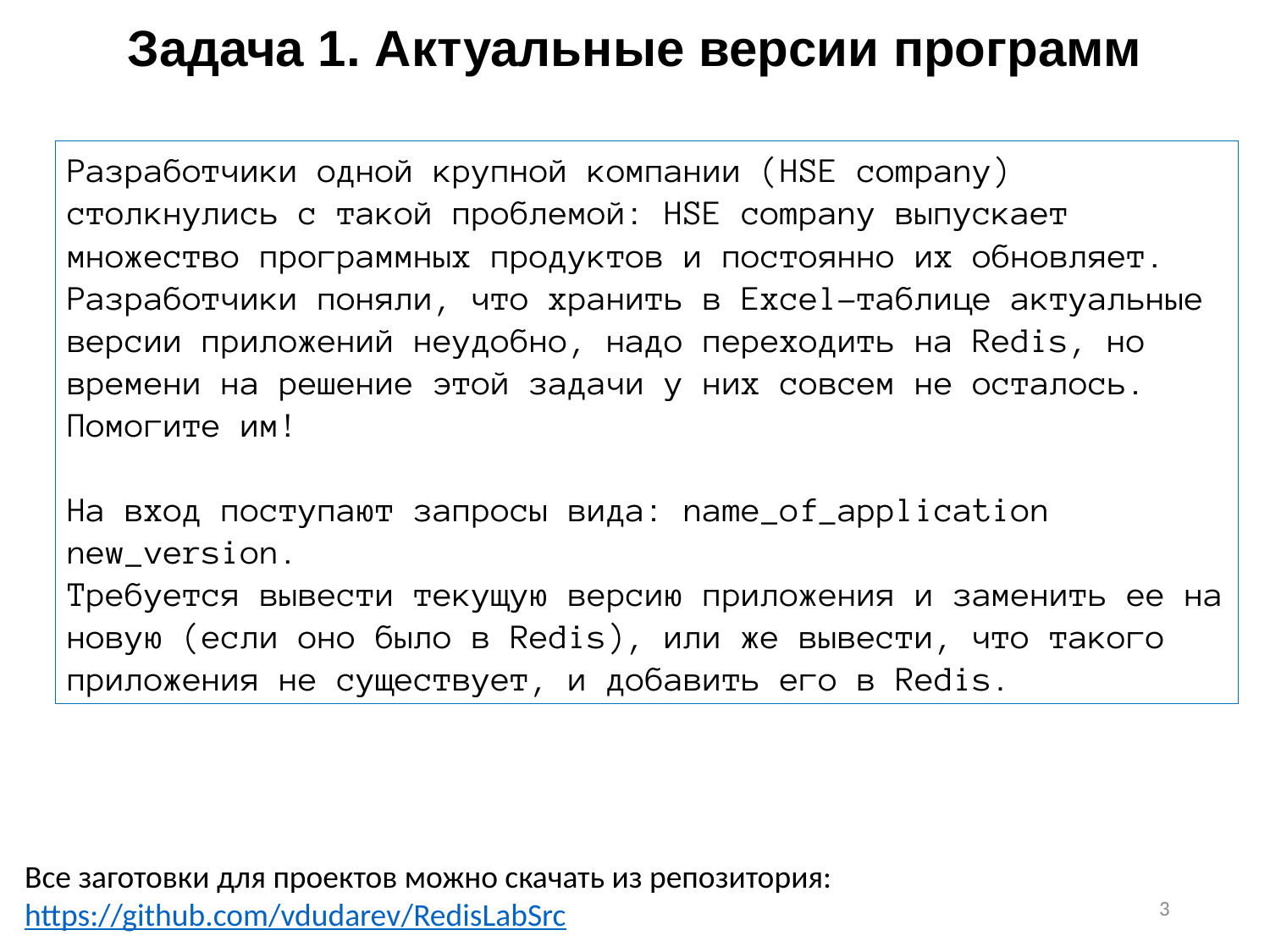

# Задача 1. Актуальные версии программ
Разработчики одной крупной компании (HSE company) столкнулись с такой проблемой: HSE company выпускает множество программных продуктов и постоянно их обновляет.
Разработчики поняли, что хранить в Excel-таблице актуальные версии приложений неудобно, надо переходить на Redis, но времени на решение этой задачи у них совсем не осталось.
Помогите им!

На вход поступают запросы вида: name_of_application new_version.
Требуется вывести текущую версию приложения и заменить ее на новую (если оно было в Redis), или же вывести, что такого приложения не существует, и добавить его в Redis.
Все заготовки для проектов можно скачать из репозитория:
https://github.com/vdudarev/RedisLabSrc
3